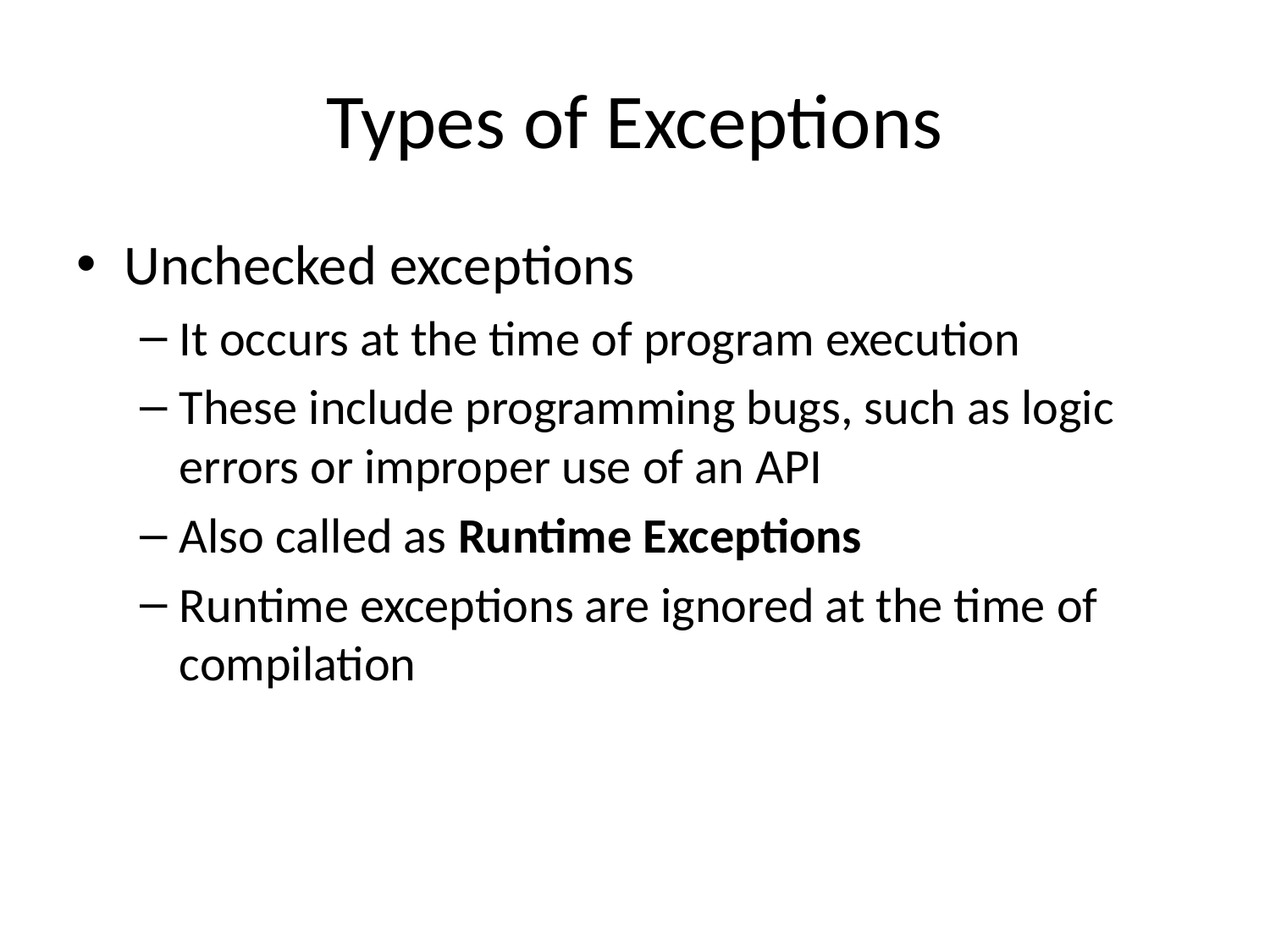

# Types of Exceptions
Unchecked exceptions
It occurs at the time of program execution
These include programming bugs, such as logic errors or improper use of an API
Also called as Runtime Exceptions
Runtime exceptions are ignored at the time of compilation